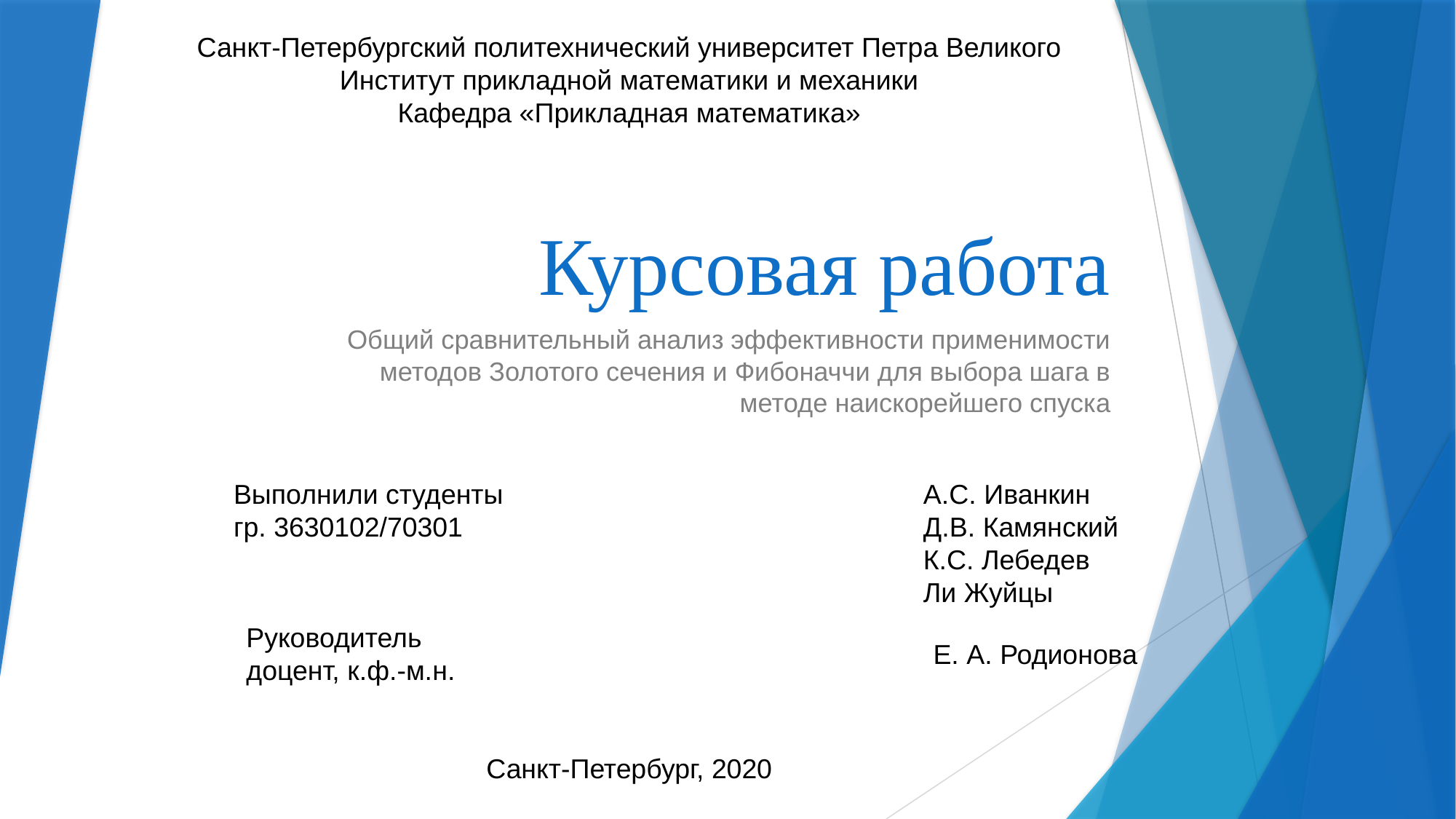

Санкт-Петербургский политехнический университет Петра Великого
Институт прикладной математики и механики
Кафедра «Прикладная математика»
# Курсовая работа
Общий сравнительный анализ эффективности применимости методов Золотого сечения и Фибоначчи для выбора шага в методе наискорейшего спуска
Выполнили студенты
гр. 3630102/70301
А.С. Иванкин
Д.В. Камянский
К.С. Лебедев
Ли Жуйцы
Руководитель
доцент, к.ф.-м.н.
Е. А. Родионова
Санкт-Петербург, 2020